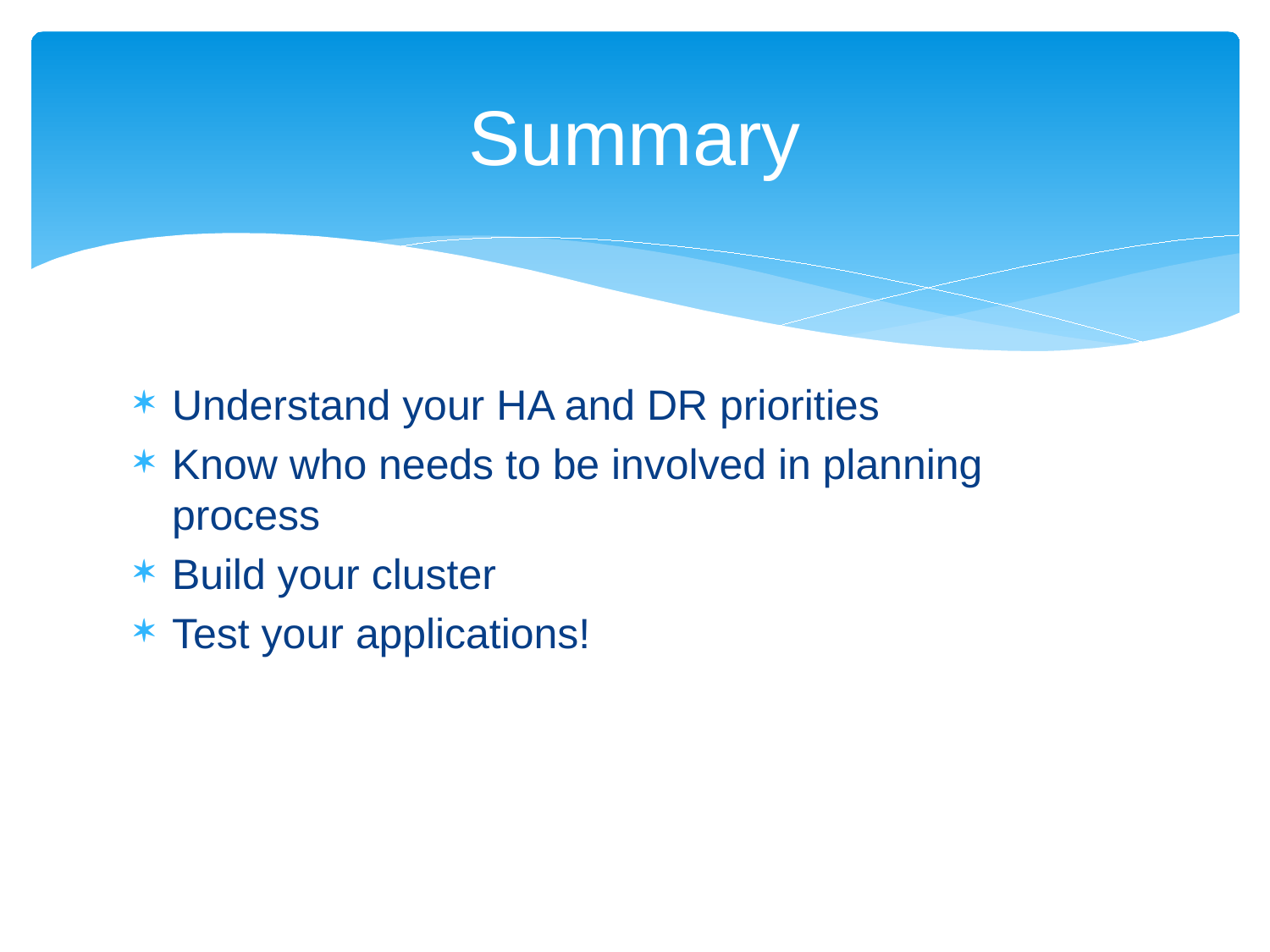

# Summary
Understand your HA and DR priorities
Know who needs to be involved in planning process
Build your cluster
Test your applications!